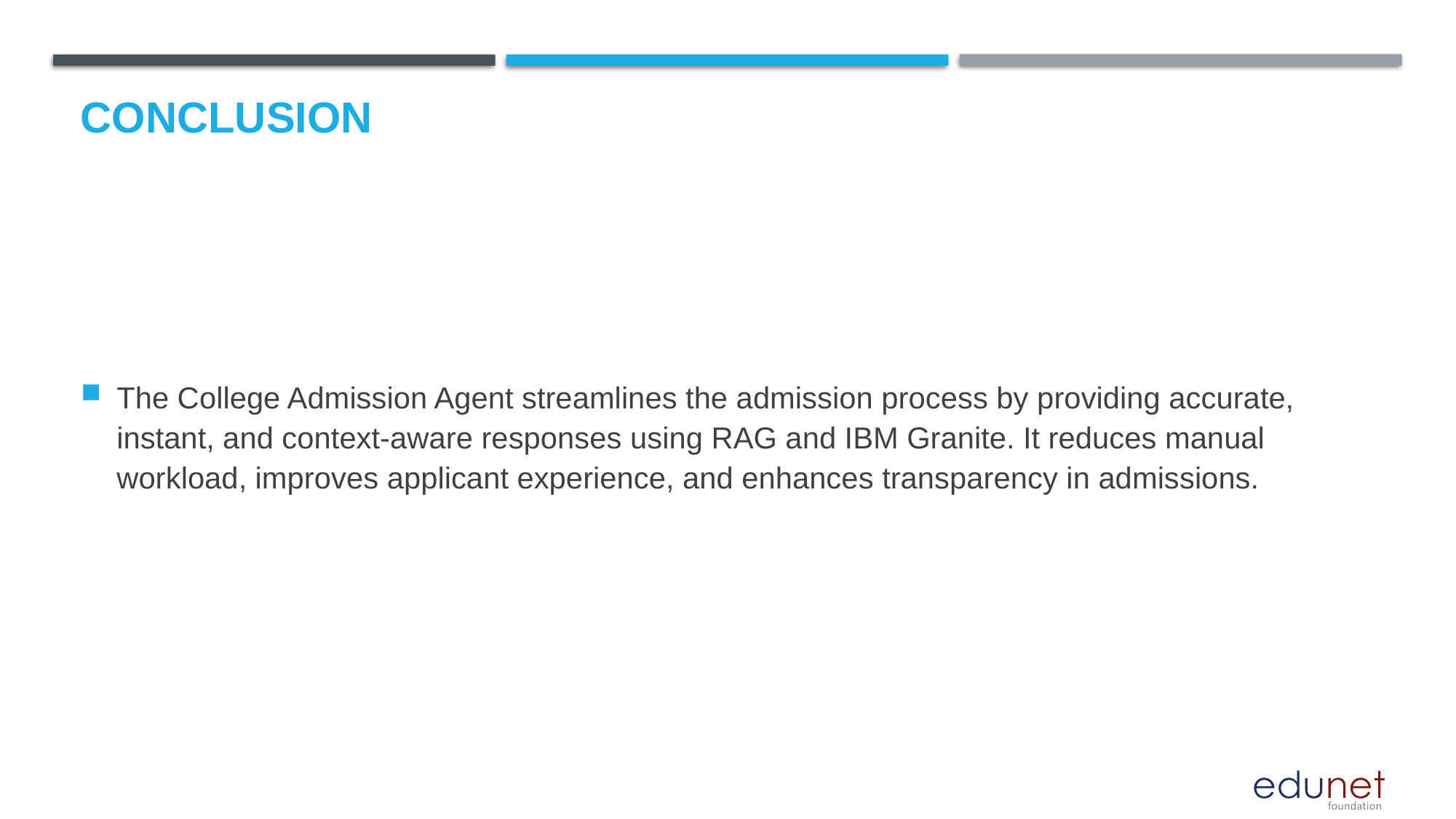

# Conclusion
The College Admission Agent streamlines the admission process by providing accurate, instant, and context-aware responses using RAG and IBM Granite. It reduces manual workload, improves applicant experience, and enhances transparency in admissions.